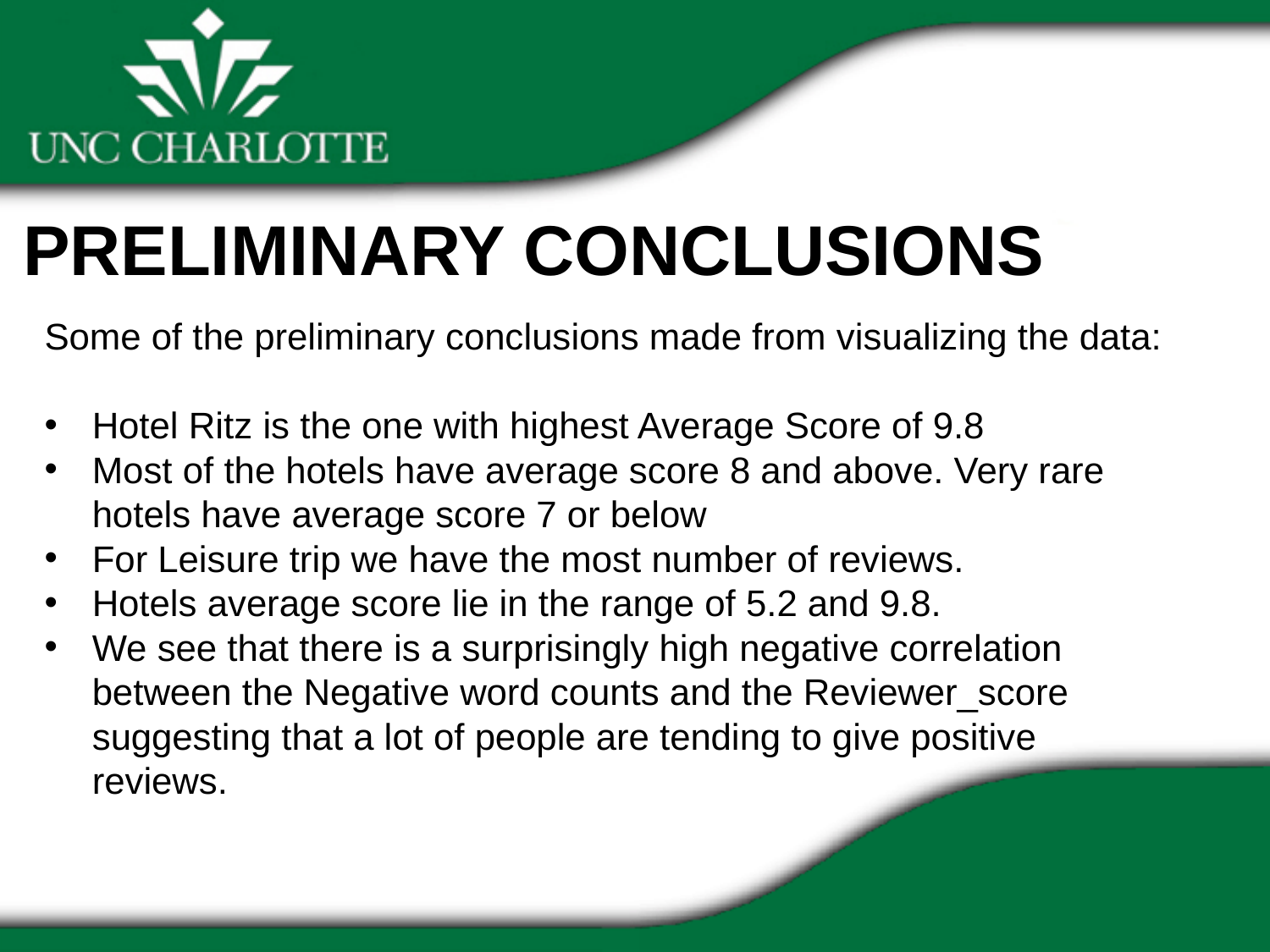

Preliminary Conclusions
Some of the preliminary conclusions made from visualizing the data:

Hotel Ritz is the one with highest Average Score of 9.8
Most of the hotels have average score 8 and above. Very rare hotels have average score 7 or below
For Leisure trip we have the most number of reviews.
Hotels average score lie in the range of 5.2 and 9.8.
We see that there is a surprisingly high negative correlation between the Negative word counts and the Reviewer_score suggesting that a lot of people are tending to give positive reviews.